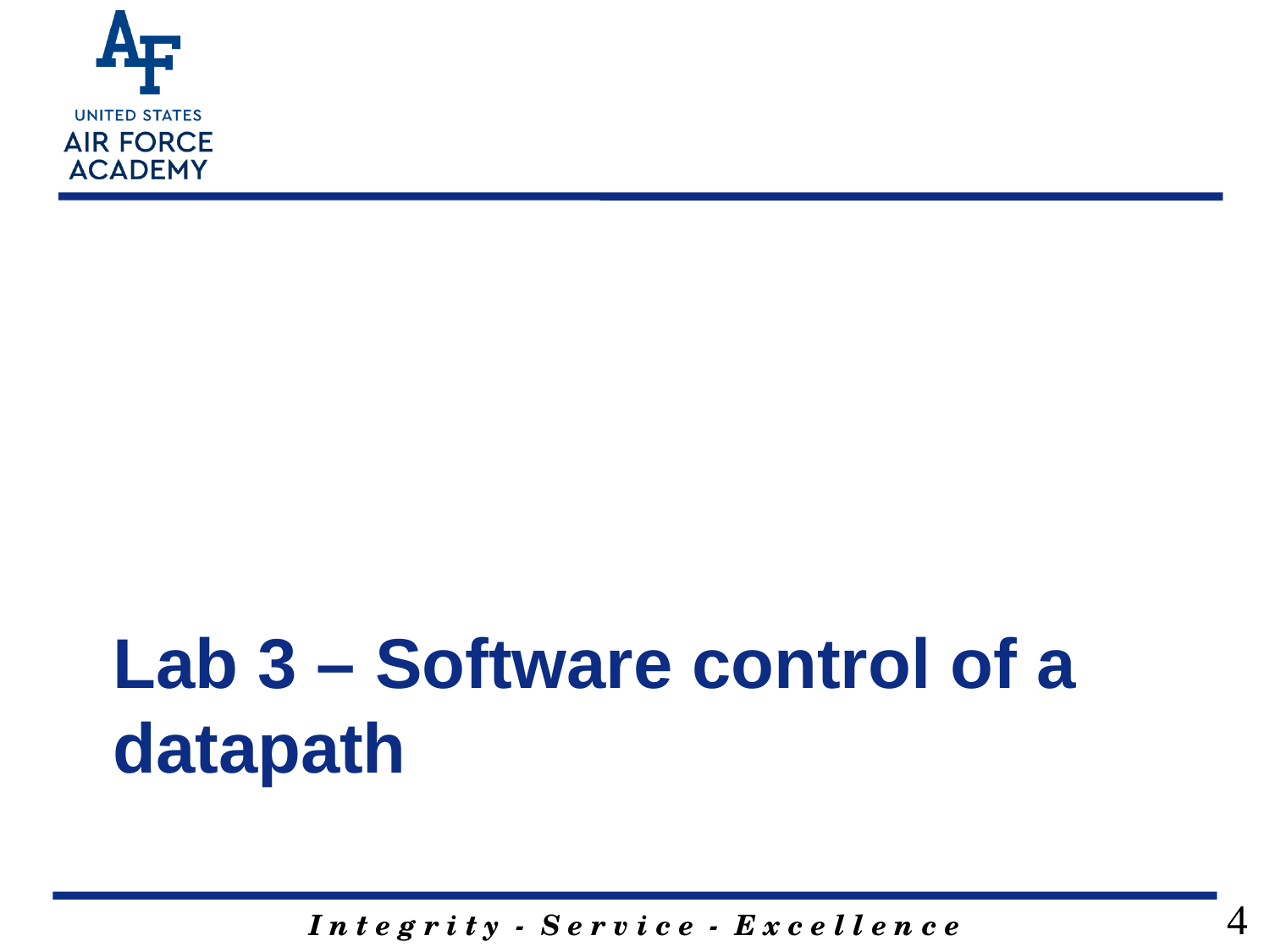

# Lab 3 – Software control of a datapath
4